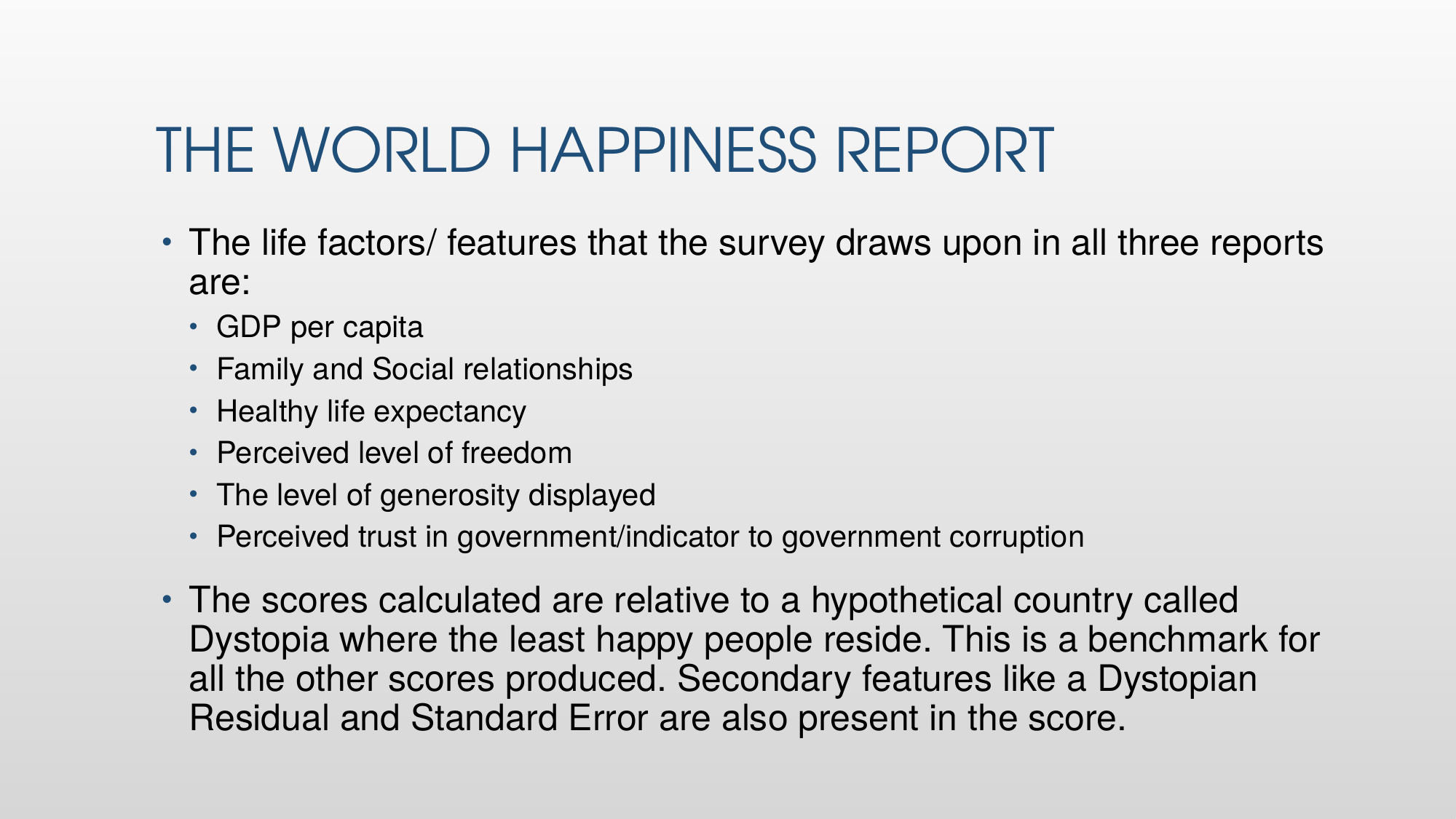

# THE WORLD HAPPINESS REPORT
The life factors/ features that the survey draws upon in all three reports are:
GDP per capita
Family and Social relationships
Healthy life expectancy
Perceived level of freedom
The level of generosity displayed
Perceived trust in government/indicator to government corruption
The scores calculated are relative to a hypothetical country called Dystopia where the least happy people reside. This is a benchmark for all the other scores produced. Secondary features like a Dystopian Residual and Standard Error are also present in the score.